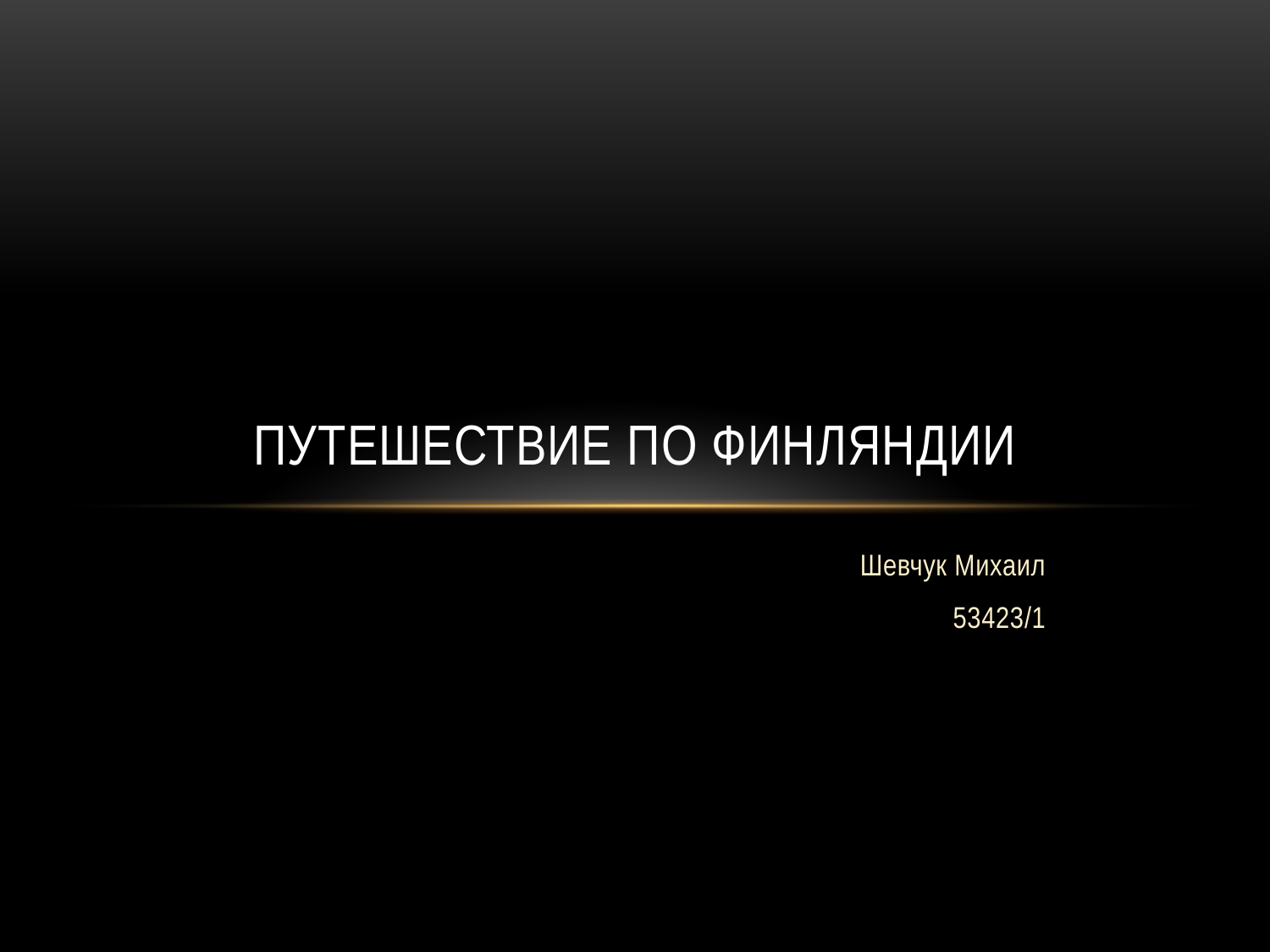

# Путешествие по Финляндии
Шевчук Михаил
53423/1